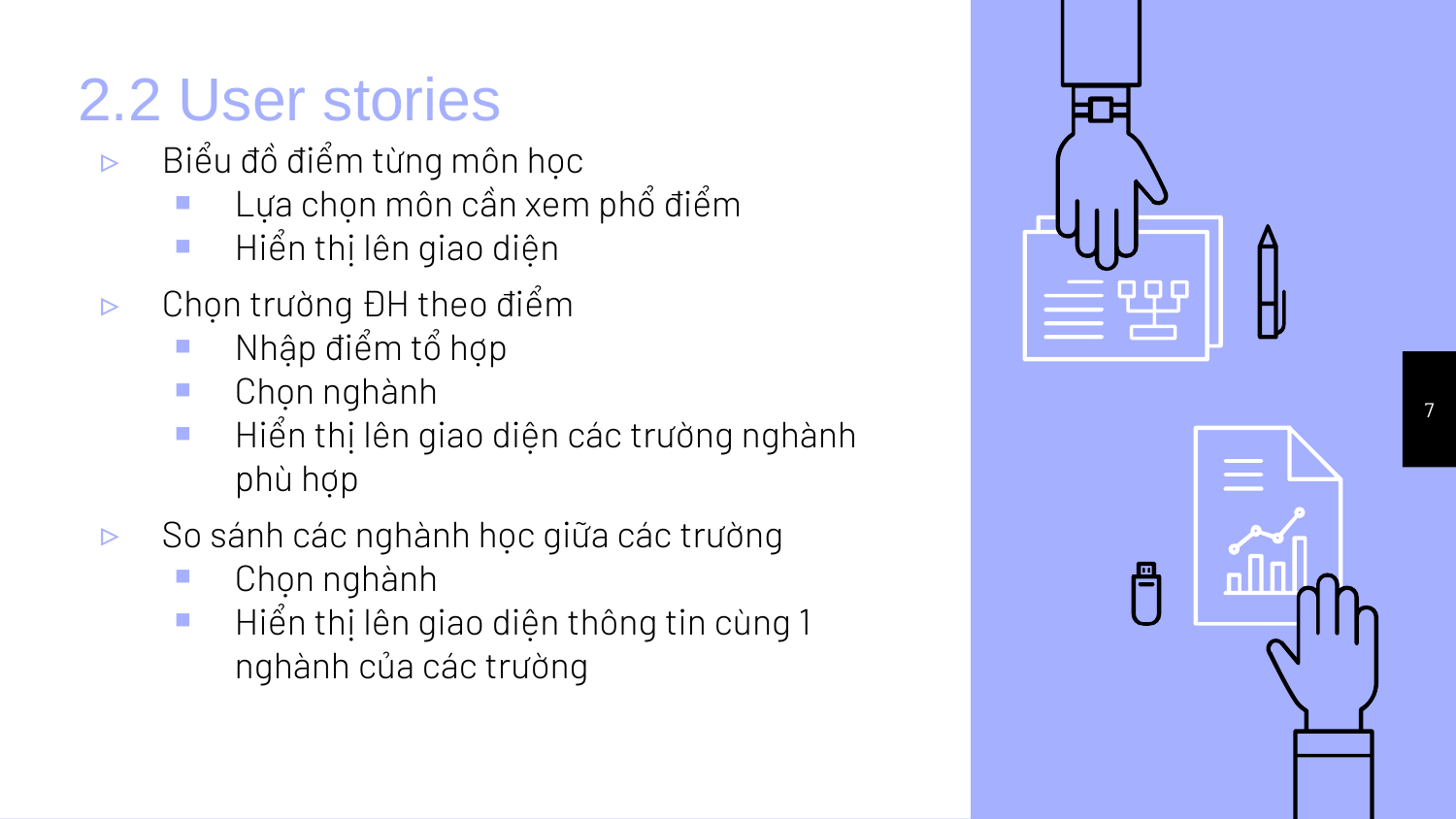

# 2.2 User stories
Biểu đồ điểm từng môn học
Lựa chọn môn cần xem phổ điểm
Hiển thị lên giao diện
Chọn trường ĐH theo điểm
Nhập điểm tổ hợp
Chọn nghành
Hiển thị lên giao diện các trường nghành phù hợp
So sánh các nghành học giữa các trường
Chọn nghành
Hiển thị lên giao diện thông tin cùng 1 nghành của các trường
7